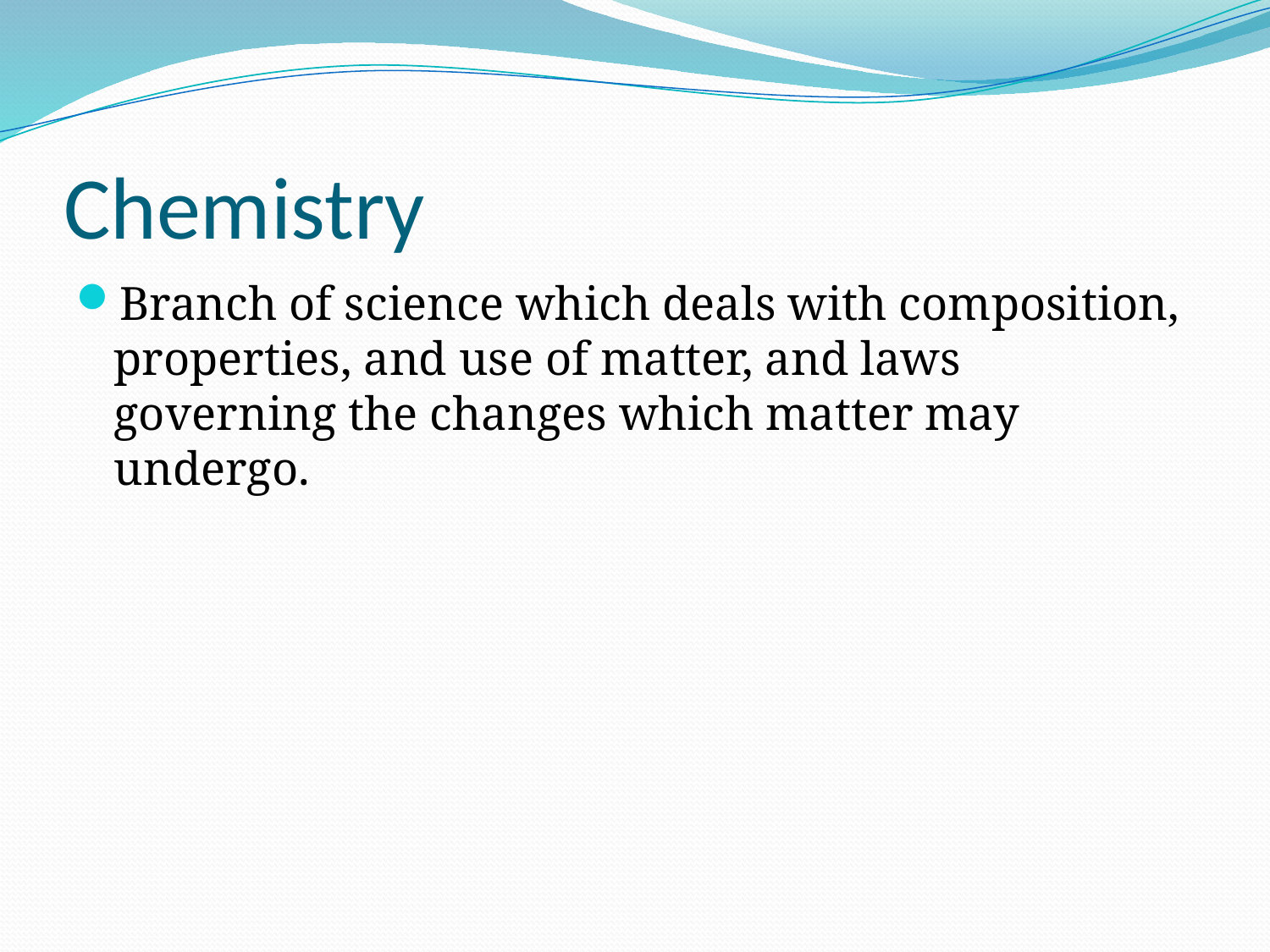

# Chemistry
Branch of science which deals with composition, properties, and use of matter, and laws governing the changes which matter may undergo.